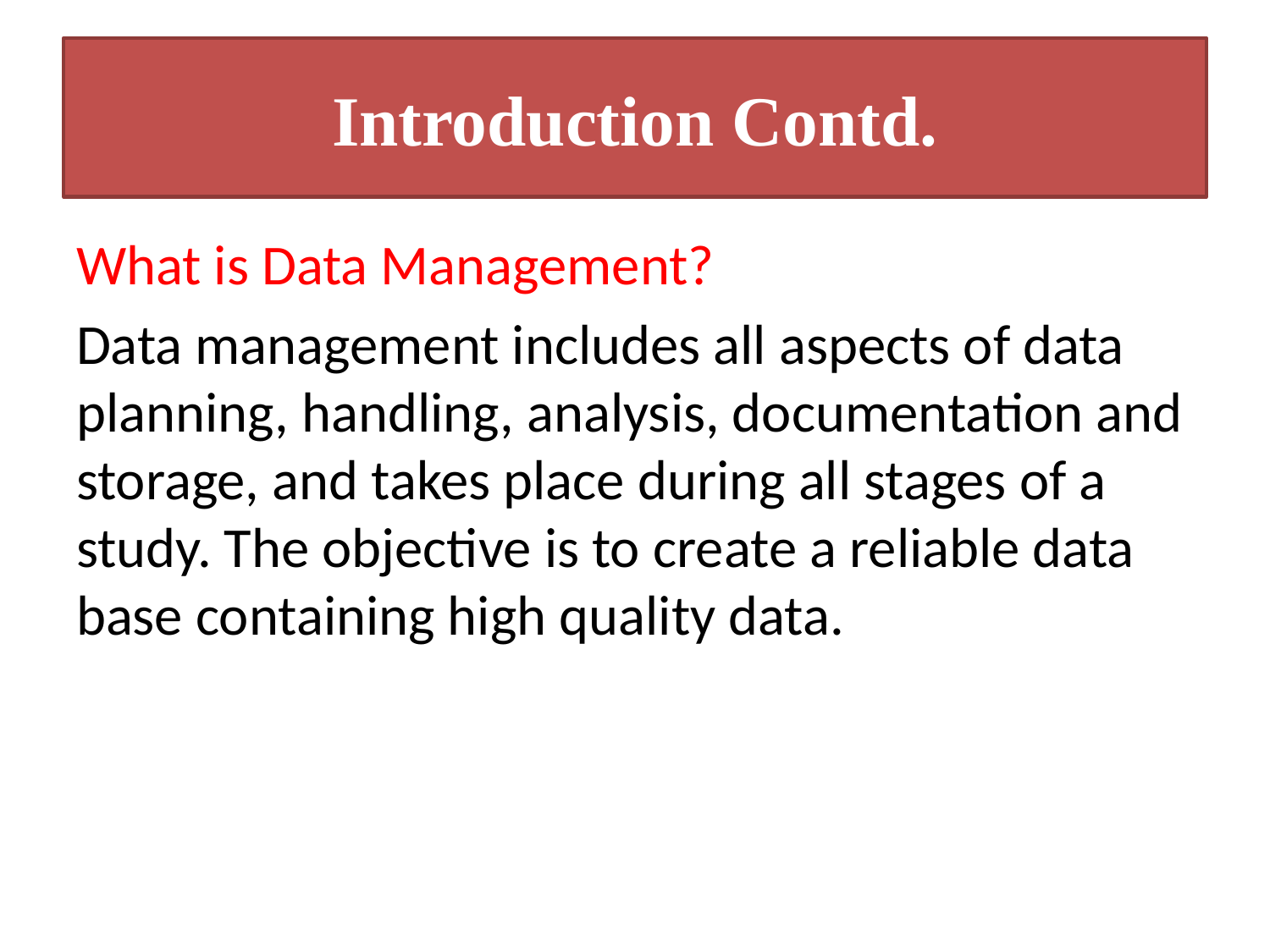

# Introduction Contd.
What is Data Management?
Data management includes all aspects of data planning, handling, analysis, documentation and storage, and takes place during all stages of a study. The objective is to create a reliable data base containing high quality data.